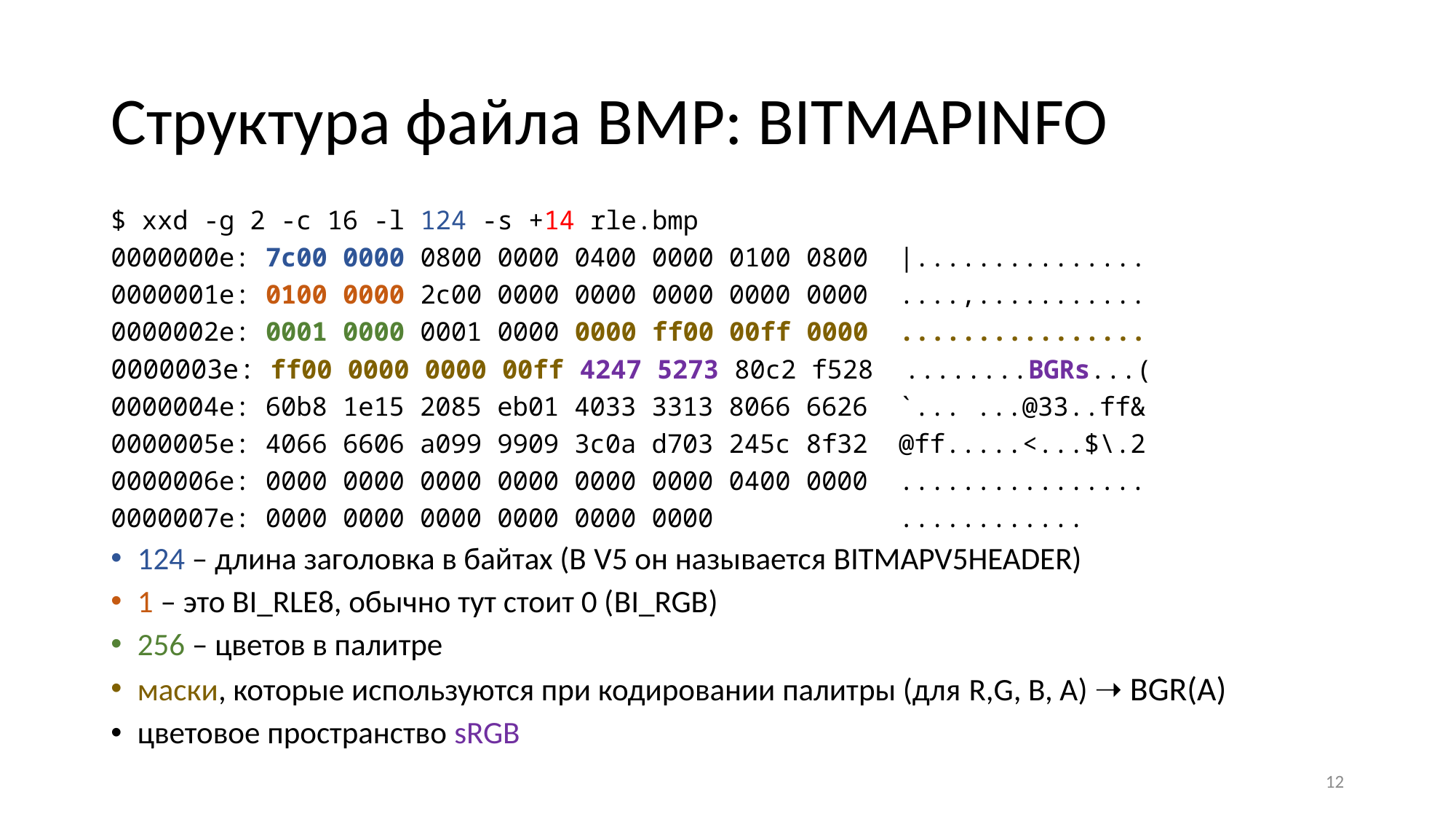

# Структура файла BMP: BITMAPINFO
$ xxd -g 2 -c 16 -l 124 -s +14 rle.bmp
0000000e: 7c00 0000 0800 0000 0400 0000 0100 0800  |...............
0000001e: 0100 0000 2c00 0000 0000 0000 0000 0000  ....,...........
0000002e: 0001 0000 0001 0000 0000 ff00 00ff 0000  ................
0000003e: ff00 0000 0000 00ff 4247 5273 80c2 f528  ........BGRs...(
0000004e: 60b8 1e15 2085 eb01 4033 3313 8066 6626  `... ...@33..ff&
0000005e: 4066 6606 a099 9909 3c0a d703 245c 8f32  @ff.....<...$\.2
0000006e: 0000 0000 0000 0000 0000 0000 0400 0000  ................
0000007e: 0000 0000 0000 0000 0000 0000            ............
124 – длина заголовка в байтах (В V5 он называется BITMAPV5HEADER)
1 – это BI_RLE8, обычно тут стоит 0 (BI_RGB)
256 – цветов в палитре
маски, которые используются при кодировании палитры (для R,G, B, A) ➝ BGR(A)
цветовое пространство sRGB
12